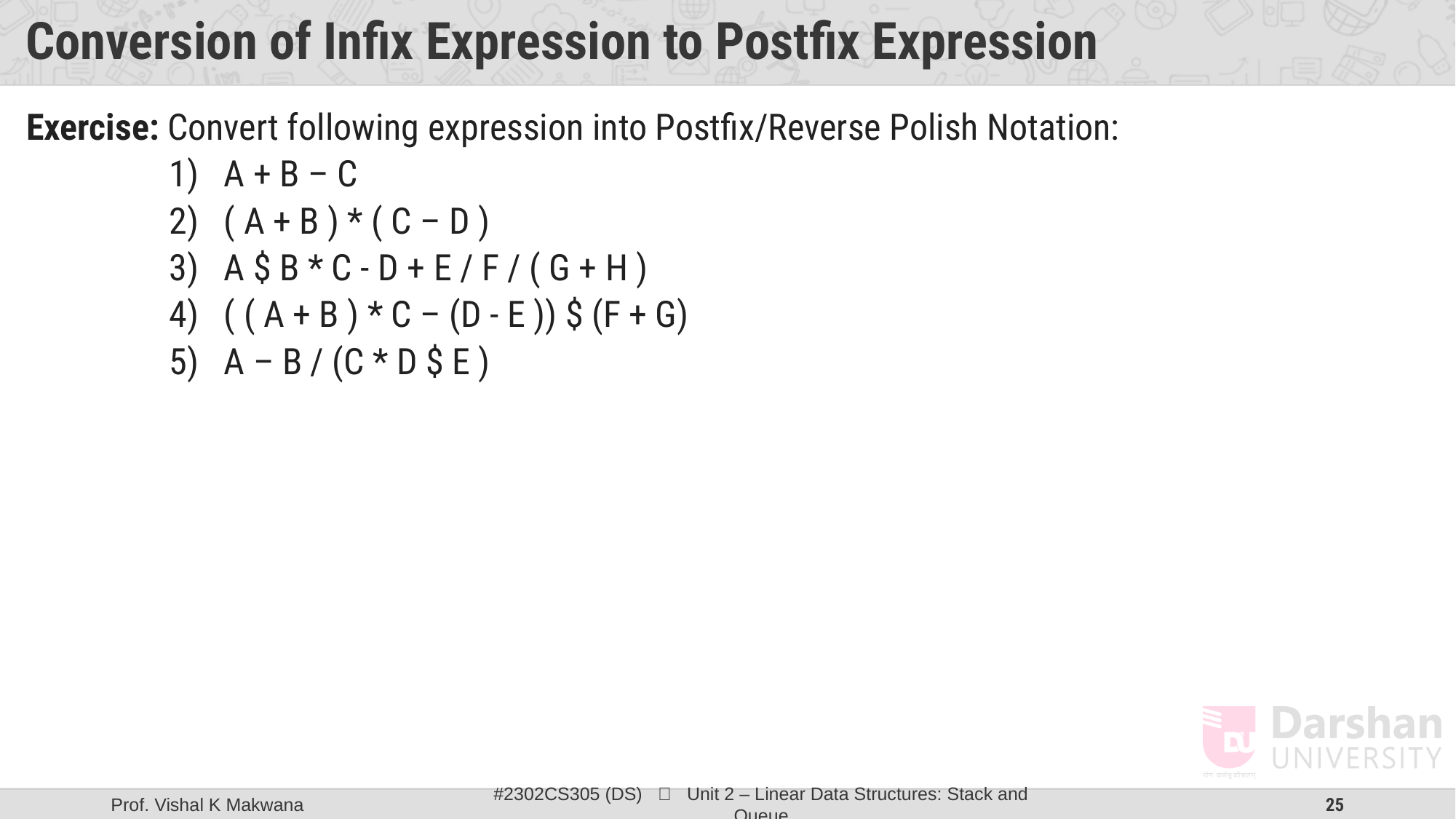

# Conversion of Infix Expression to Postfix Expression
Exercise: Convert following expression into Postfix/Reverse Polish Notation:
A + B – C
( A + B ) * ( C – D )
A $ B * C - D + E / F / ( G + H )
( ( A + B ) * C – (D - E )) $ (F + G)
A – B / (C * D $ E )